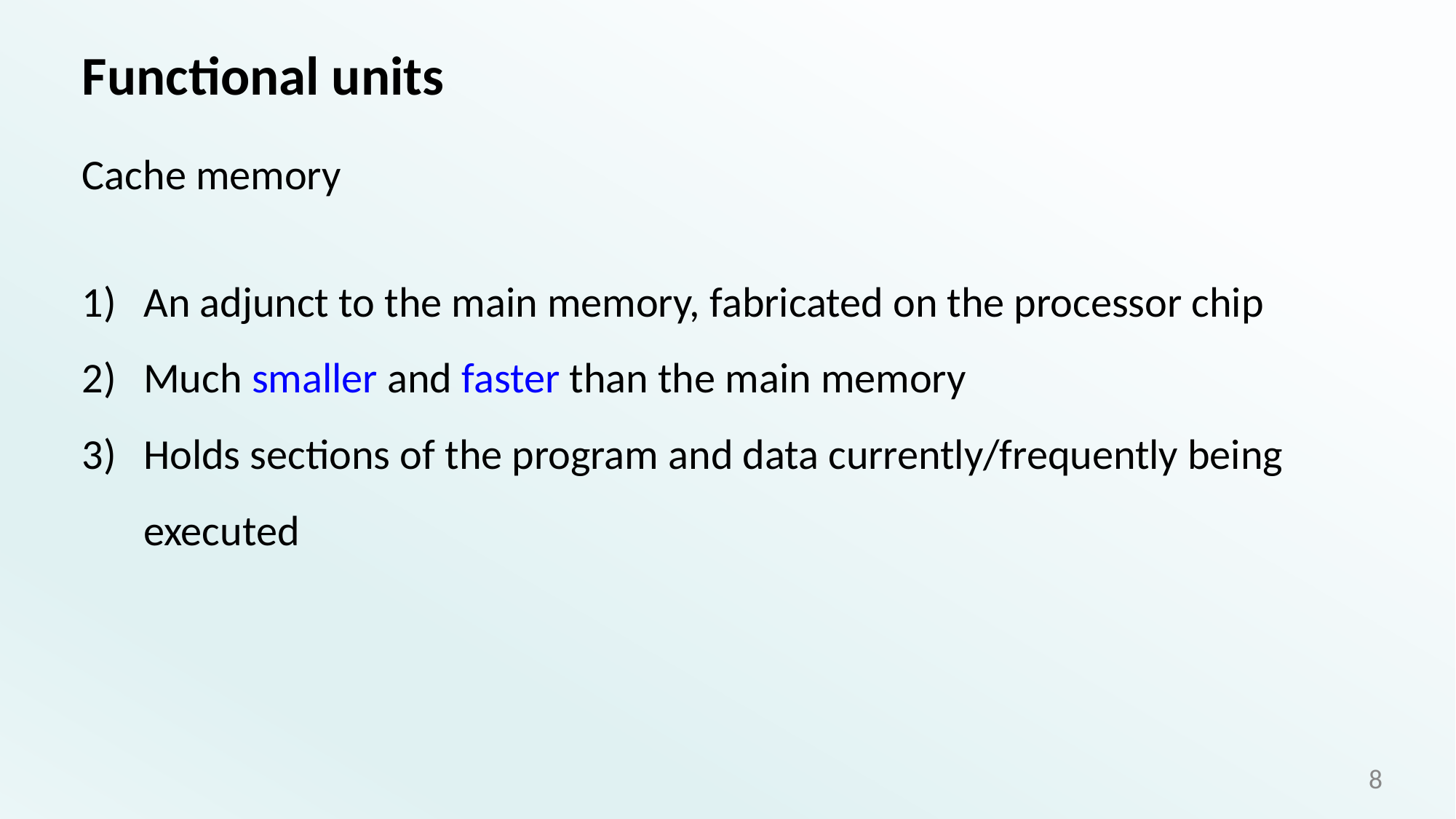

# Functional units
Cache memory
An adjunct to the main memory, fabricated on the processor chip
Much smaller and faster than the main memory
Holds sections of the program and data currently/frequently being executed

8